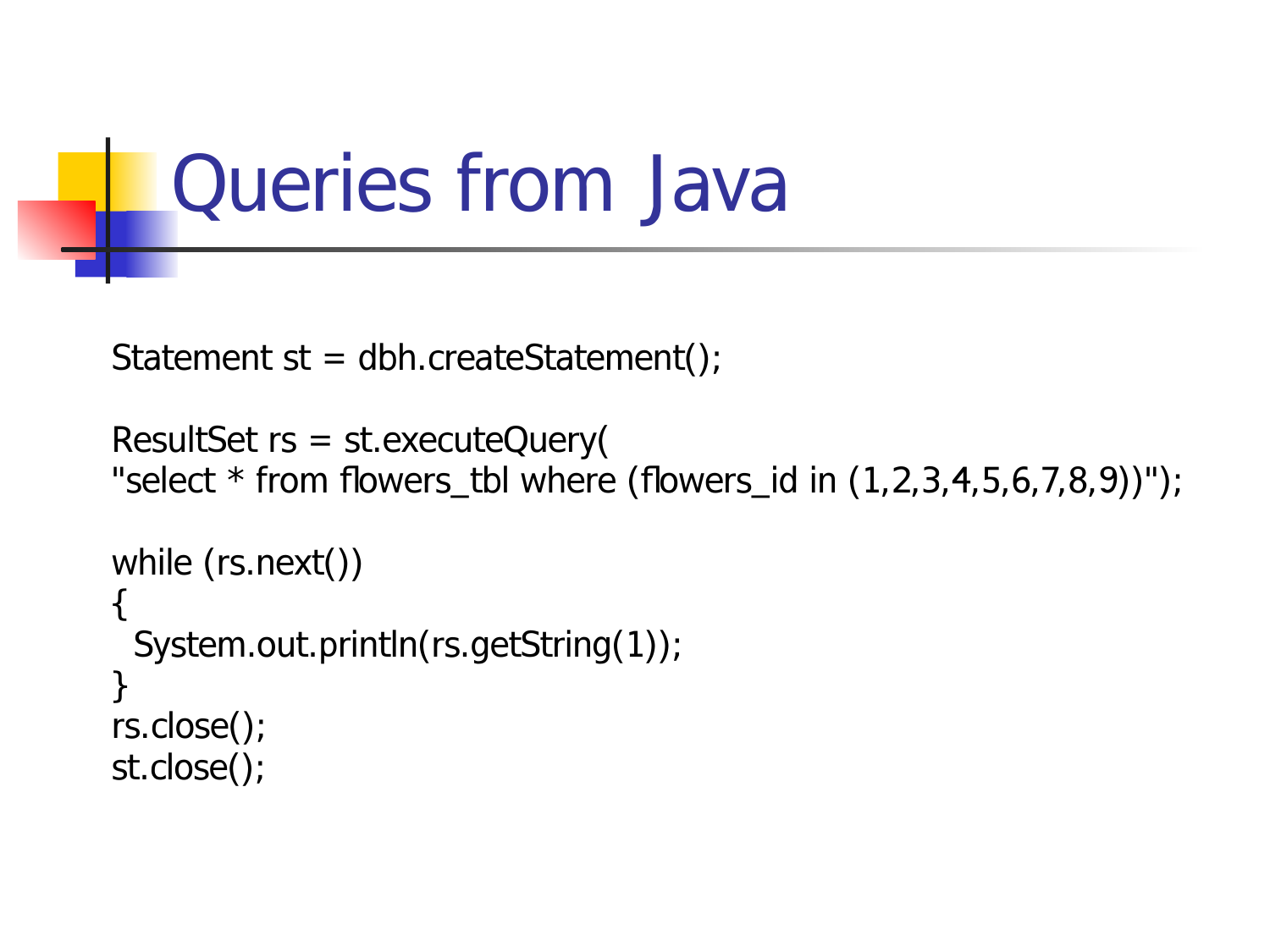

# Queries from Java
Statement st = dbh.createStatement();

ResultSet rs = st.executeQuery(
"select * from flowers_tbl where (flowers_id in (1,2,3,4,5,6,7,8,9))");

while (rs.next())
{
  System.out.println(rs.getString(1));
}
rs.close();
st.close();